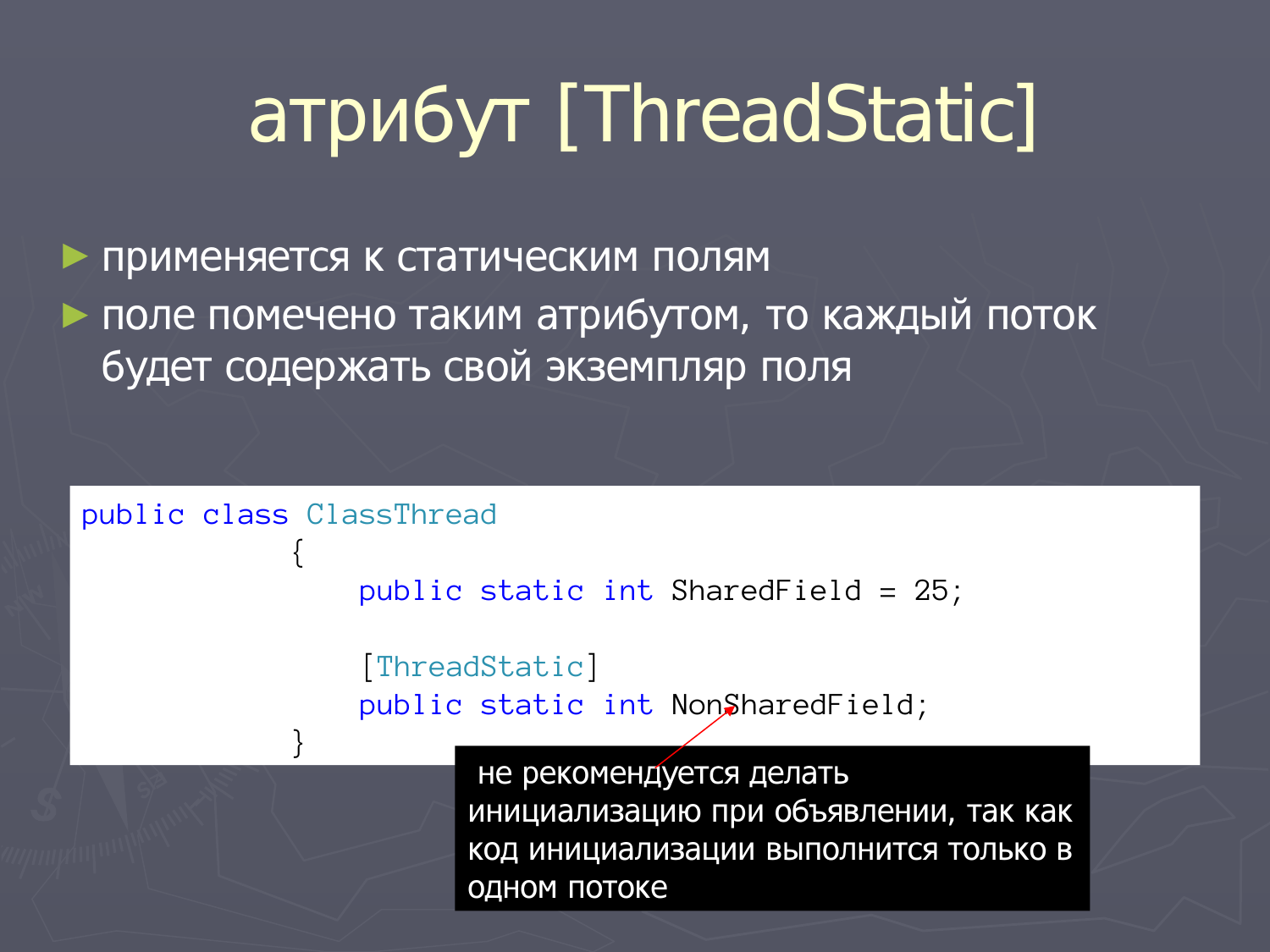

# атрибут [ThreadStatic]
применяется к статическим полям
поле помечено таким атрибутом, то каждый поток будет содержать свой экземпляр поля
public class ClassThread
            {
                public static int SharedField = 25;

                [ThreadStatic]
                public static int NonSharedField;
            }
 не рекомендуется делать инициализацию при объявлении, так как код инициализации выполнится только в одном потоке